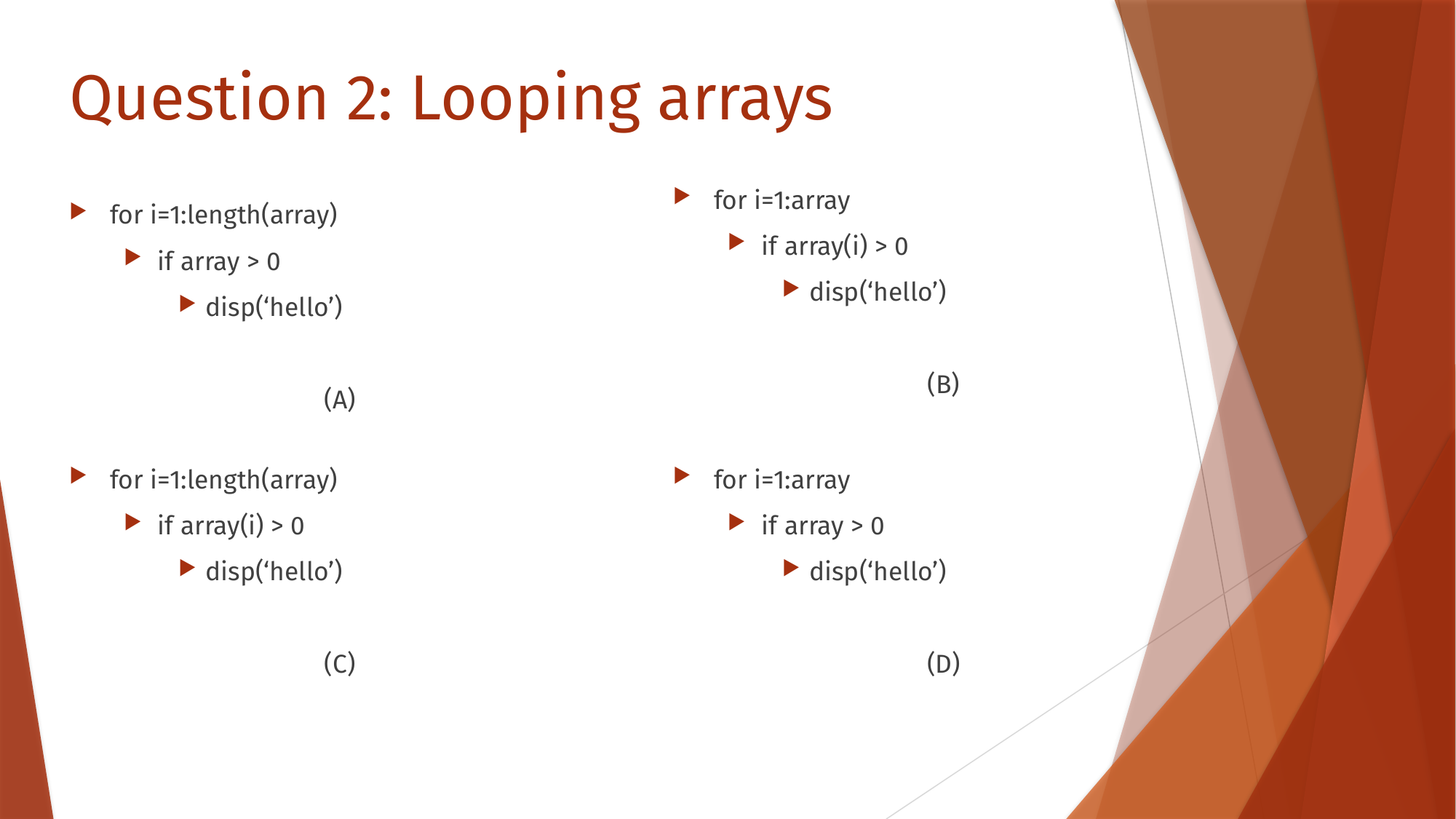

# Question 2: Looping arrays
for i=1:array
if array(i) > 0
disp(‘hello’)

(B)
for i=1:length(array)
if array > 0
disp(‘hello’)

(A)
for i=1:array
if array > 0
disp(‘hello’)

(D)
for i=1:length(array)
if array(i) > 0
disp(‘hello’)

(C)